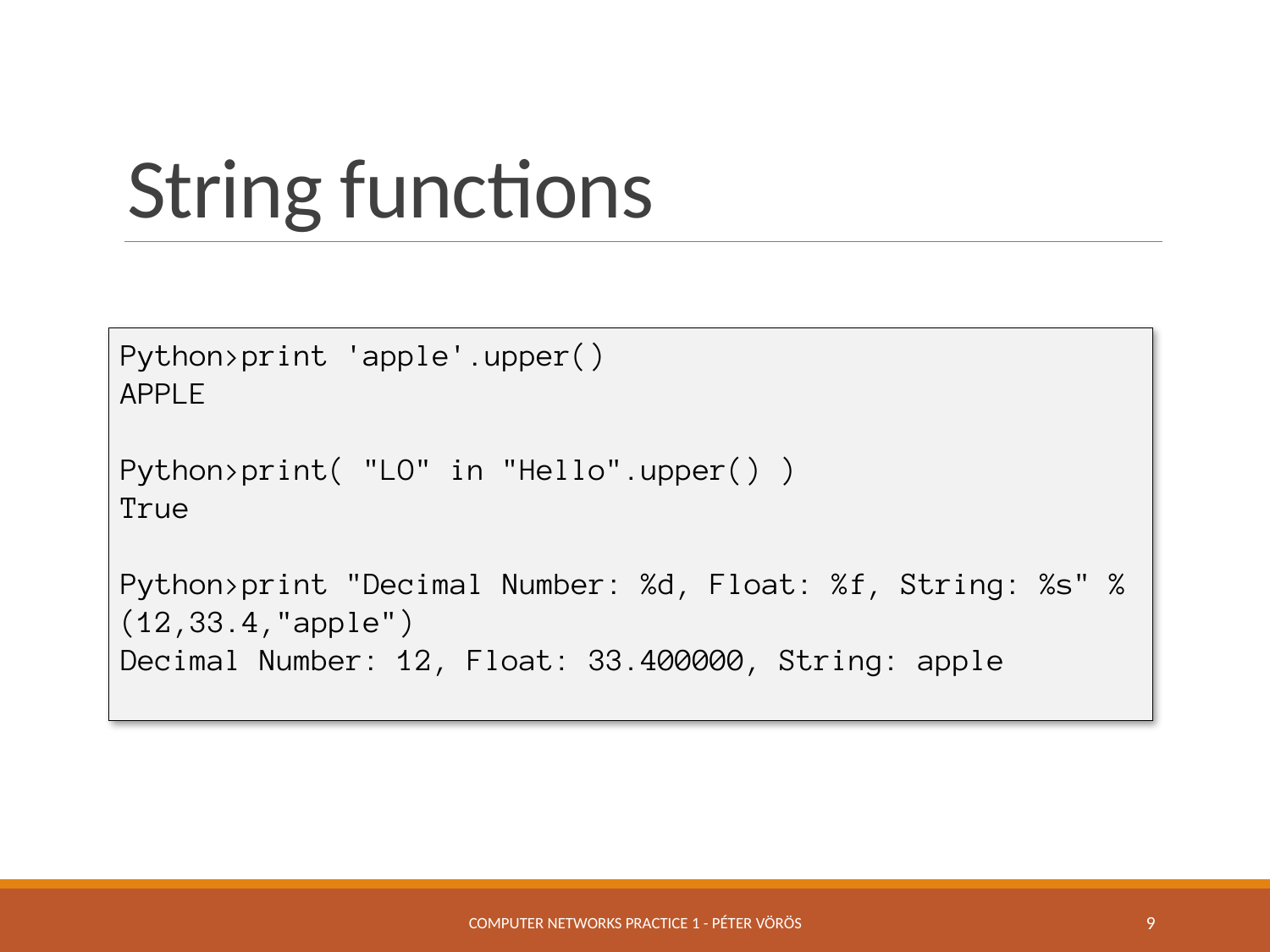

# String functions

Python>print 'apple'.upper()
APPLE

Python>print( "LO" in "Hello".upper() )
True

Python>print "Decimal Number: %d, Float: %f, String: %s" % (12,33.4,"apple")
Decimal Number: 12, Float: 33.400000, String: apple

Computer Networks Practice 1 - Péter Vörös
9